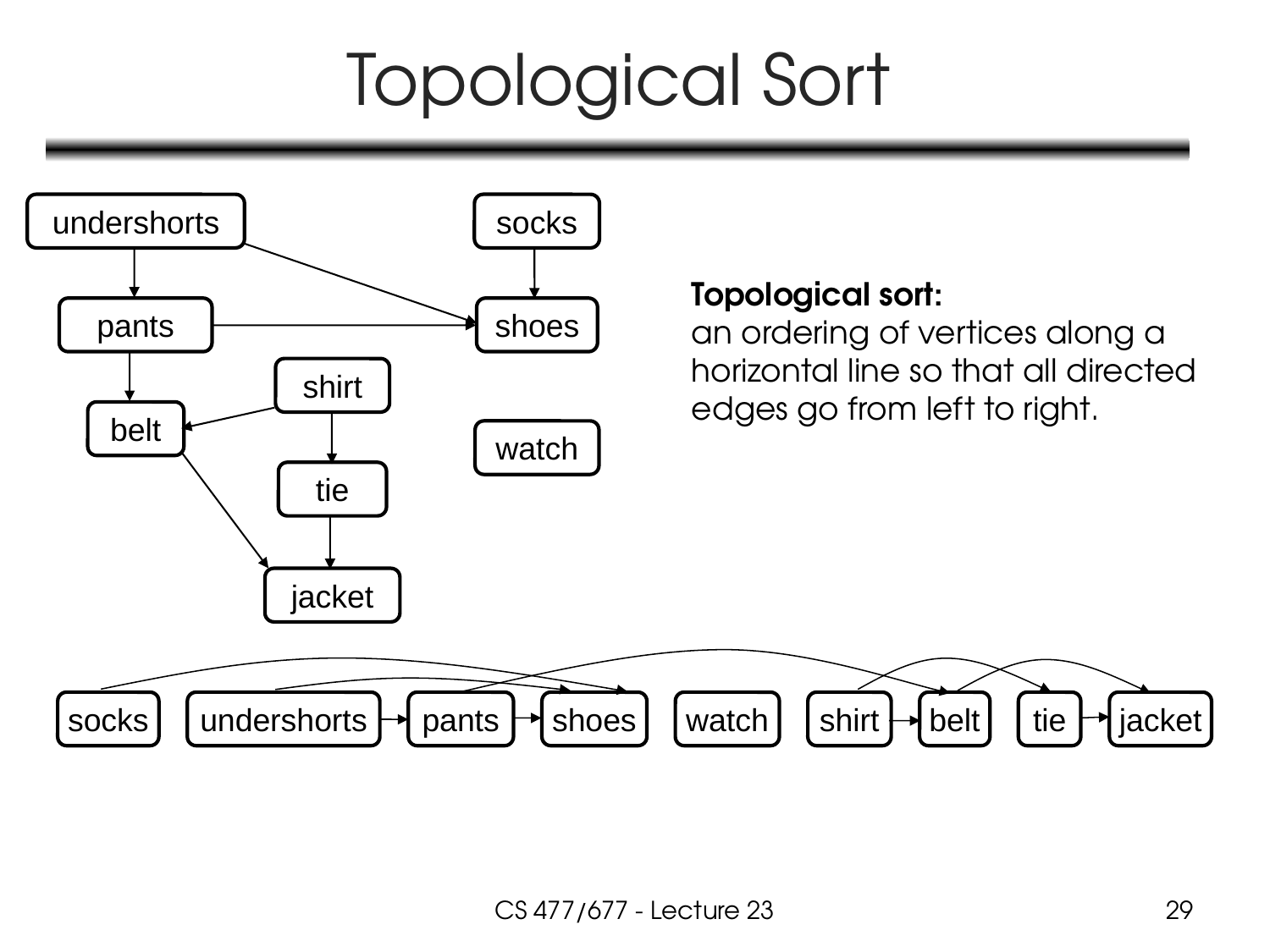

# Topological Sort
undershorts
socks

Topological sort:
an ordering of vertices along a
horizontal line so that all directed
edges go from left to right.
pants
shoes

shirt
belt

watch

tie

jacket

socks
undershorts
pants
shoes
watch
shirt
belt
tie
jacket

CS 477/677 - Lecture 23
29